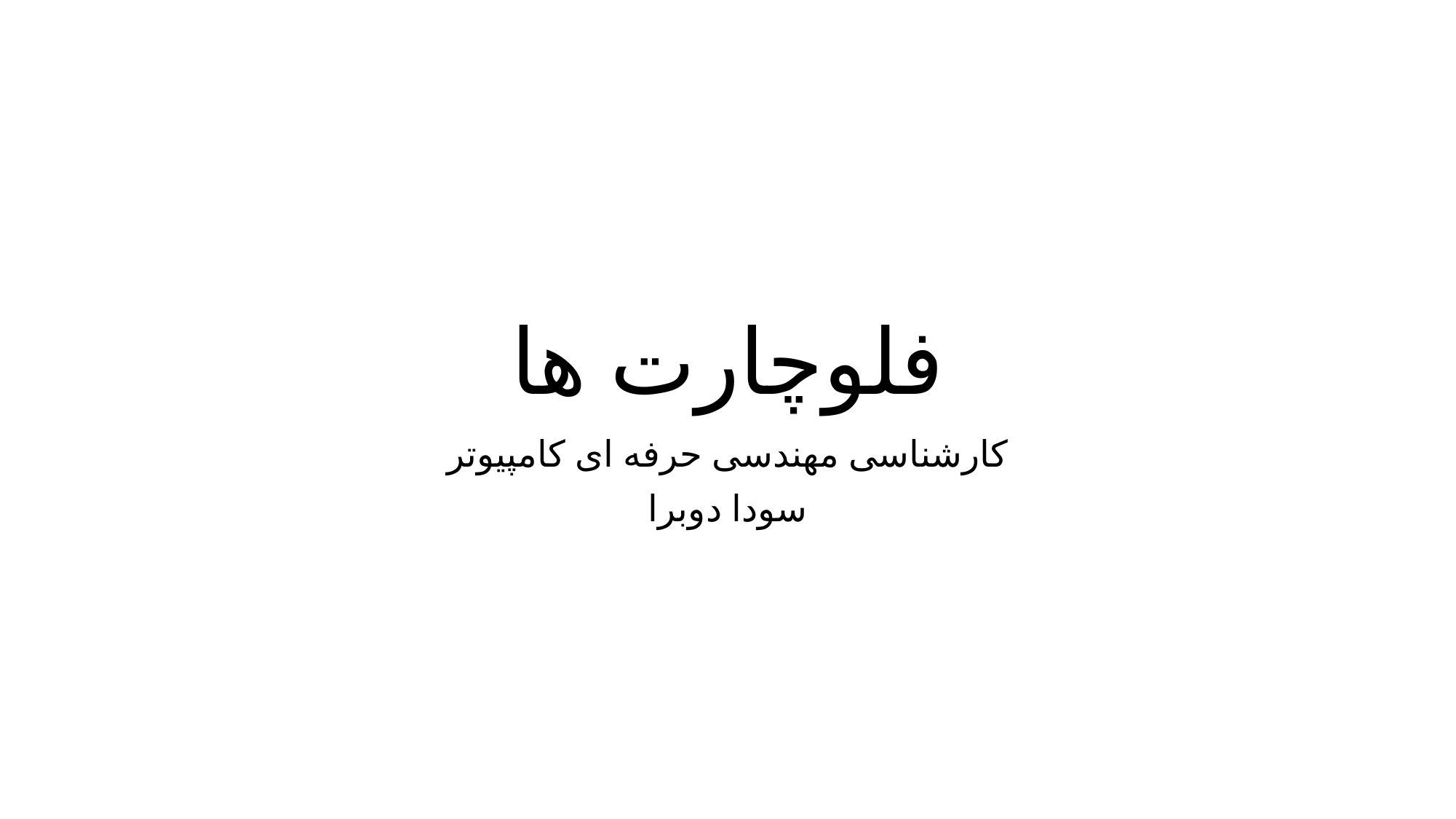

# فلوچارت ها
کارشناسی مهندسی حرفه ای کامپیوتر
سودا دوبرا